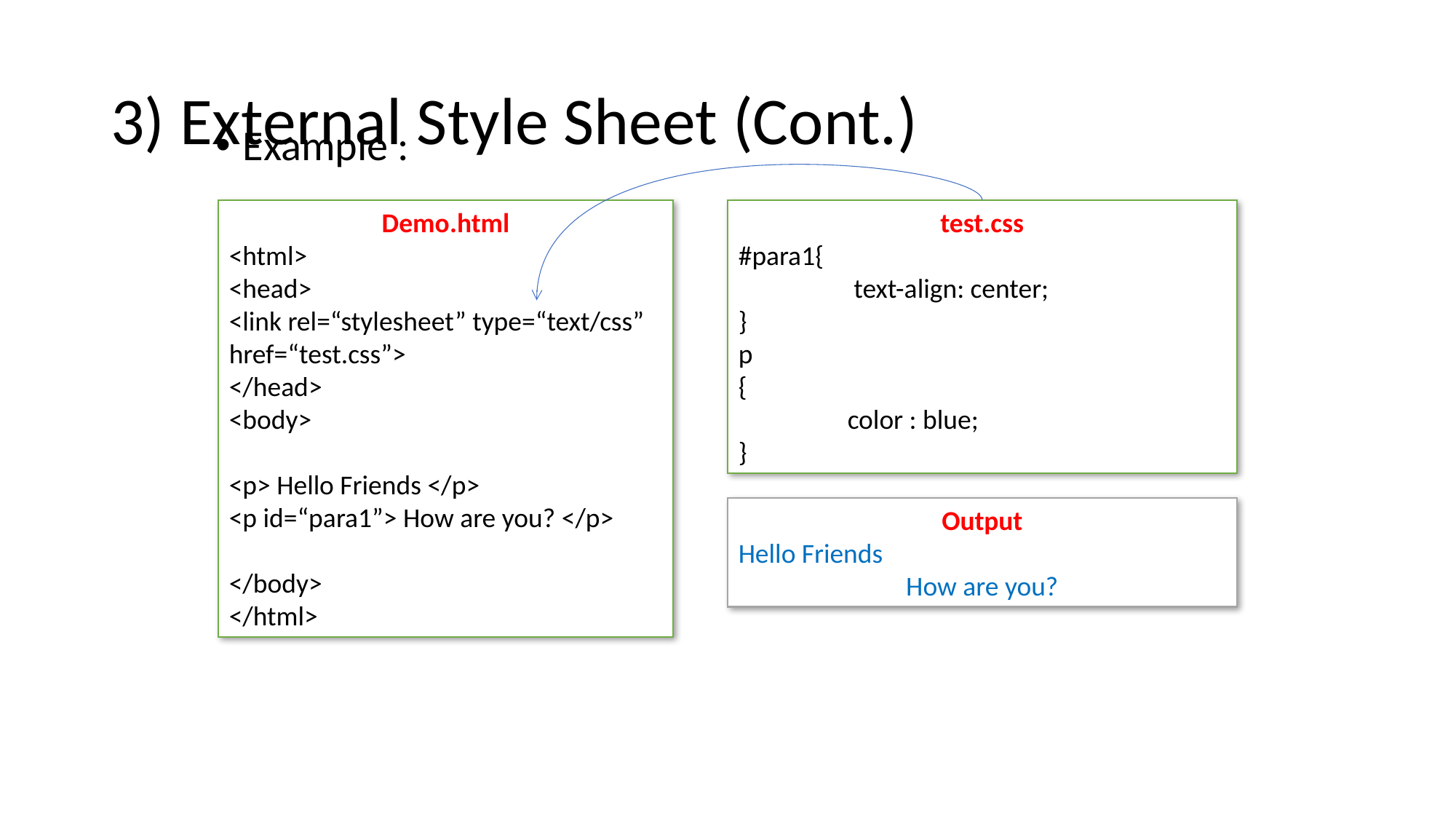

# 3) External Style Sheet (Cont.)
Example :

test.css
#para1{
	 text-align: center;
}
p
{
	color : blue;
}
Demo.html
<html>
<head>
<link rel=“stylesheet” type=“text/css” href=“test.css”>
</head>
<body>

<p> Hello Friends </p>
<p id=“para1”> How are you? </p>

</body>
</html>
Output
Hello Friends
How are you?